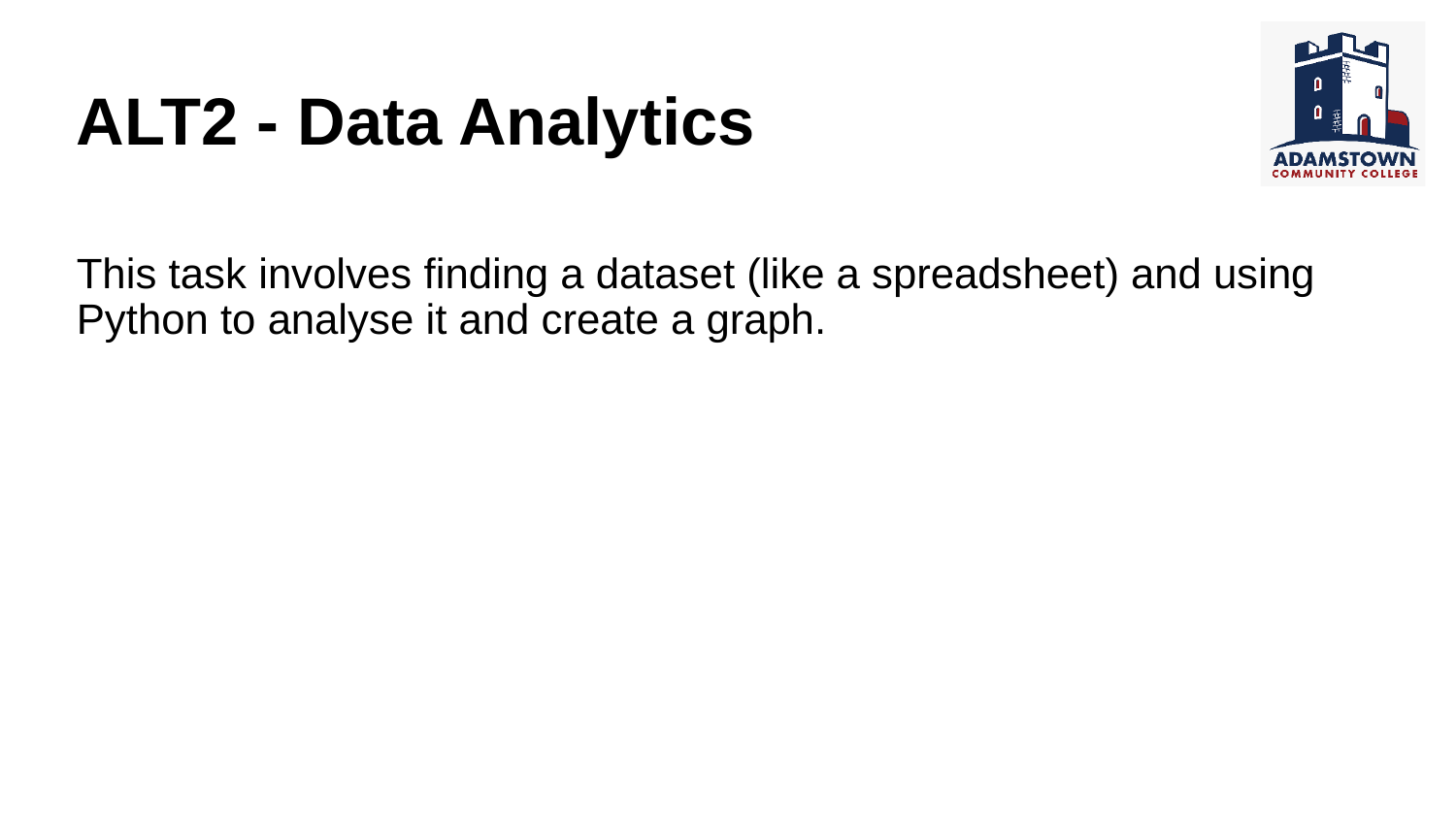

# ALT2 - Data Analytics
This task involves finding a dataset (like a spreadsheet) and using Python to analyse it and create a graph.